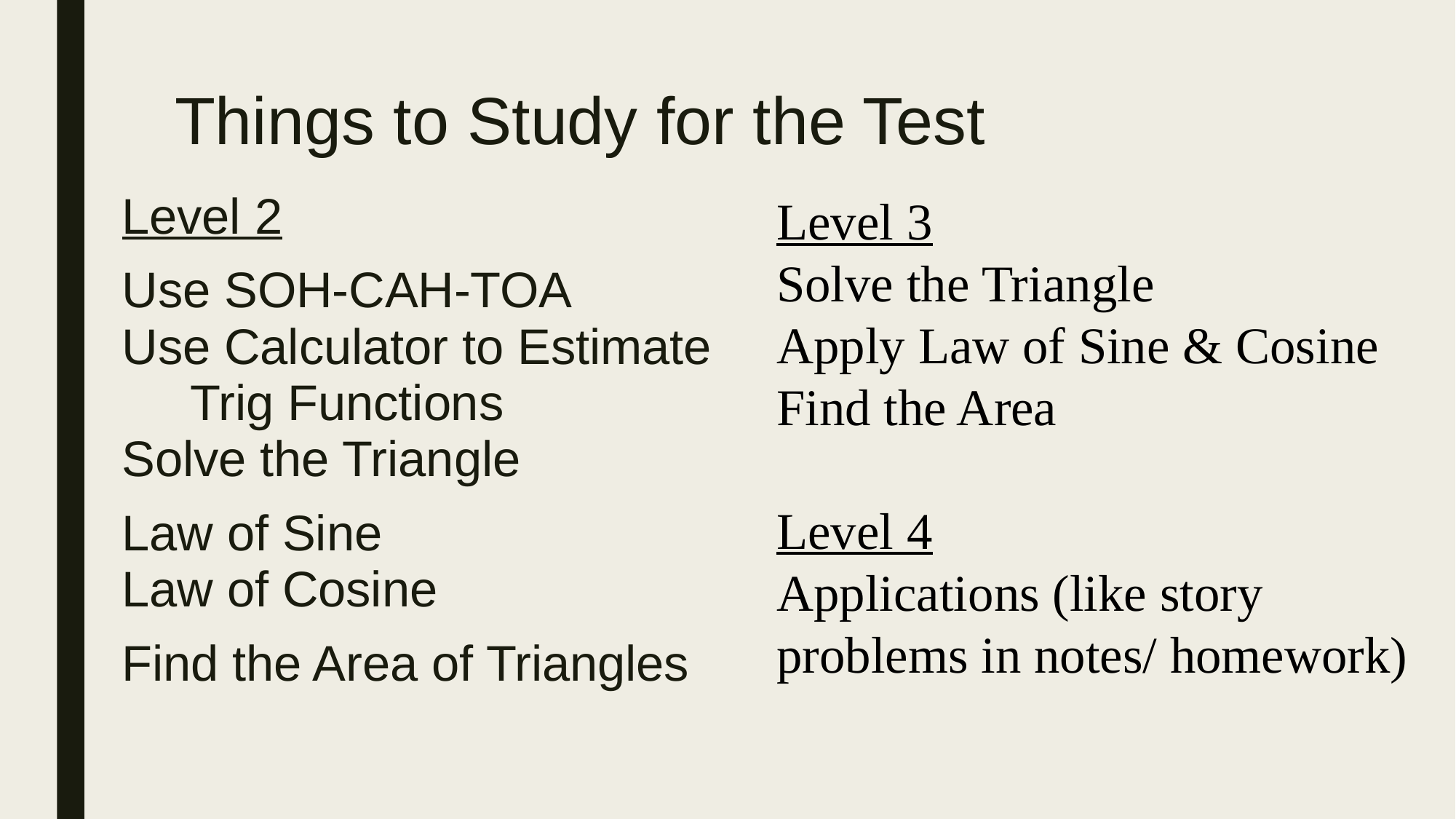

# Things to Study for the Test
Level 2
Use SOH-CAH-TOA
Use Calculator to Estimate
     Trig Functions
Solve the Triangle
Law of Sine
Law of Cosine
Find the Area of Triangles
Level 3
Solve the Triangle
Apply Law of Sine & Cosine
Find the Area

Level 4
Applications (like story problems in notes/ homework)